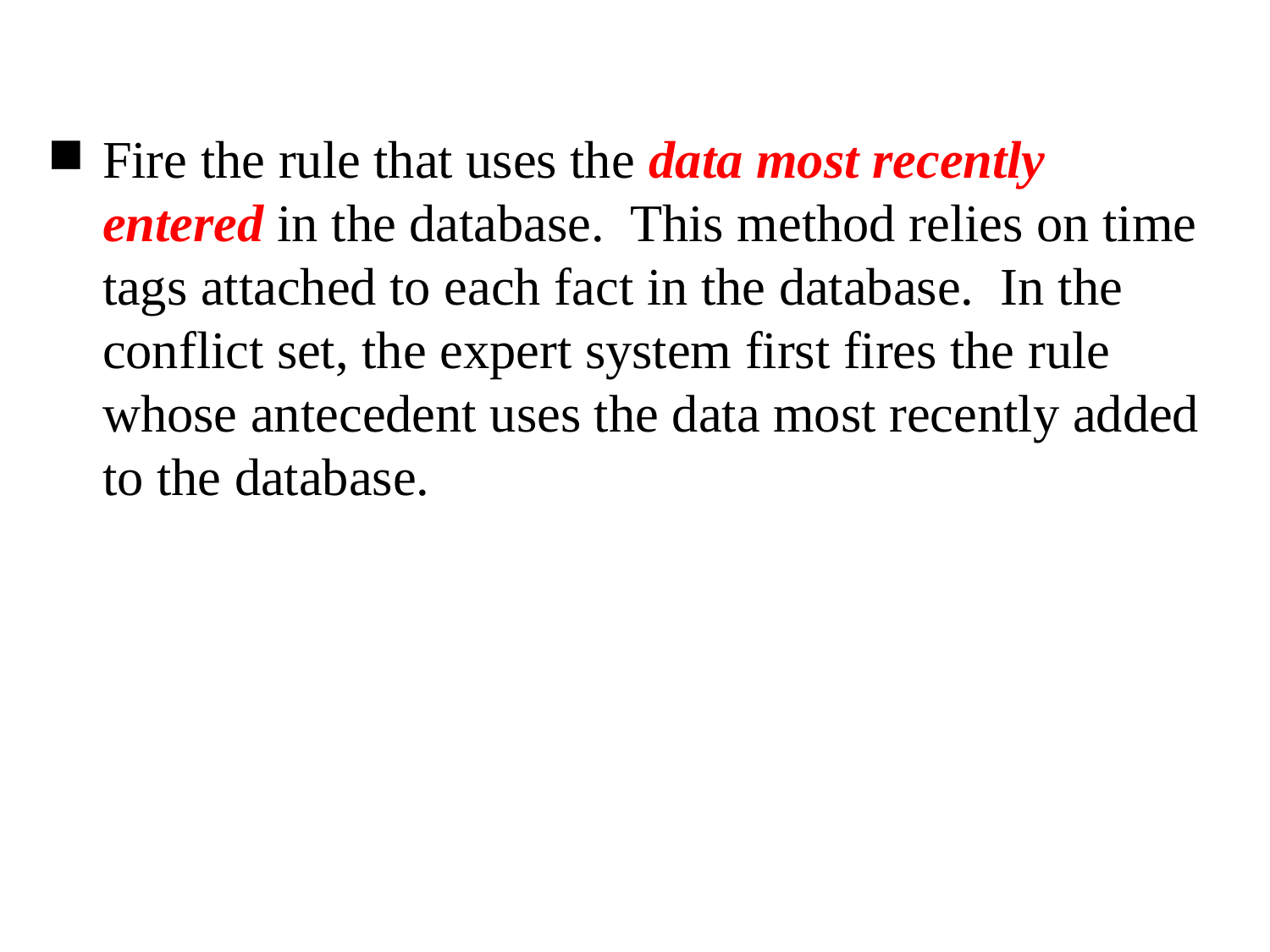

Fire the rule that uses the data most recently entered in the database.  This method relies on time tags attached to each fact in the database.  In the conflict set, the expert system first fires the rule whose antecedent uses the data most recently added to the database.